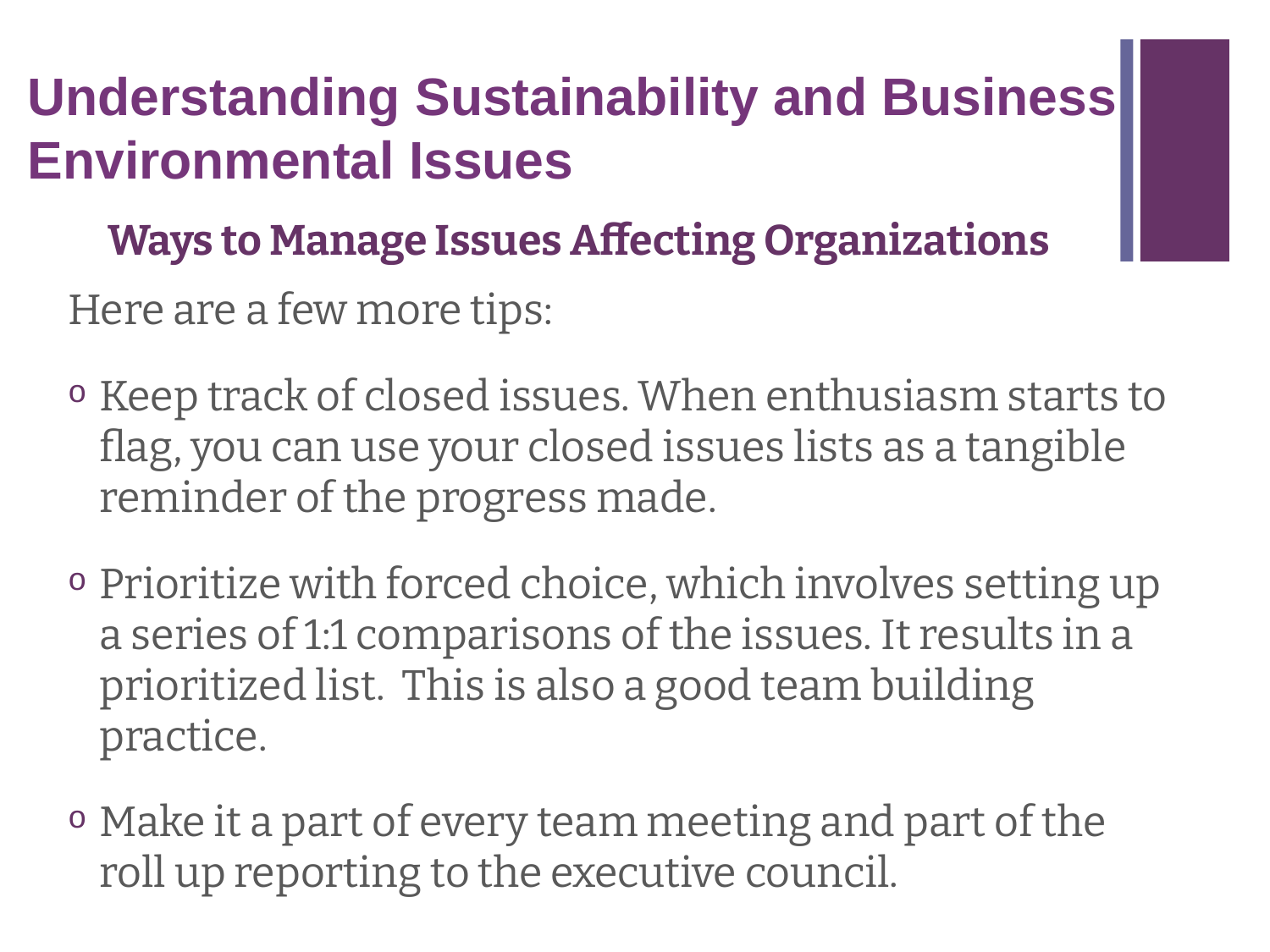

Understanding Sustainability and Business  Environmental Issues
Ways to Manage Issues Affecting Organizations

Here are a few more tips:
Keep track of closed issues. When enthusiasm starts to flag, you can use your closed issues lists as a tangible reminder of the progress made.
Prioritize with forced choice, which involves setting up a series of 1:1 comparisons of the issues. It results in a prioritized list.  This is also a good team building practice.
Make it a part of every team meeting and part of the roll up reporting to the executive council.